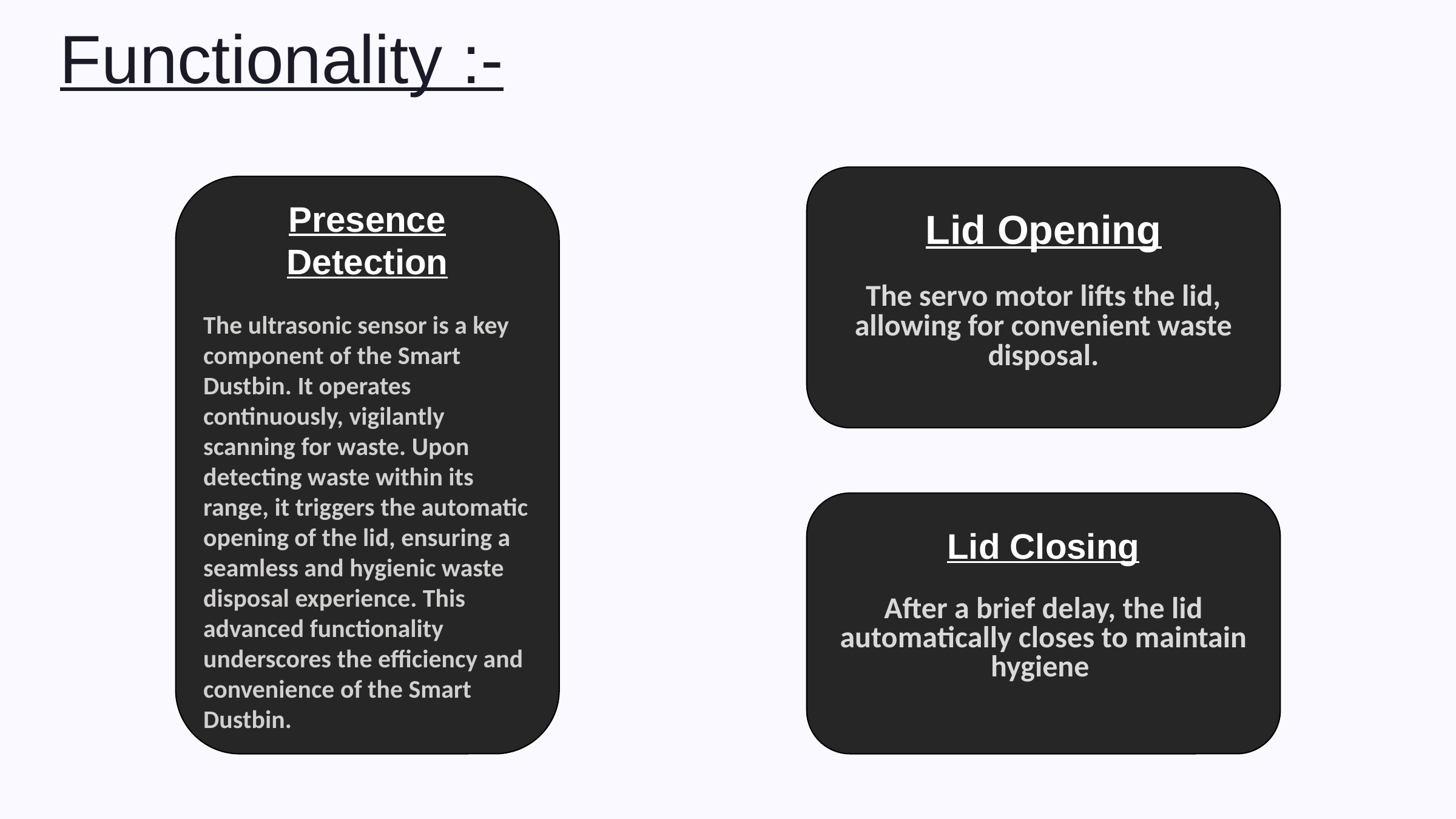

Functionality :-
Lid Opening

The servo motor lifts the lid, allowing for convenient waste disposal.
Presence Detection

The ultrasonic sensor is a key component of the Smart Dustbin. It operates continuously, vigilantly scanning for waste. Upon detecting waste within its range, it triggers the automatic opening of the lid, ensuring a seamless and hygienic waste disposal experience. This advanced functionality underscores the efficiency and convenience of the Smart Dustbin.
Lid Closing

After a brief delay, the lid automatically closes to maintain hygiene